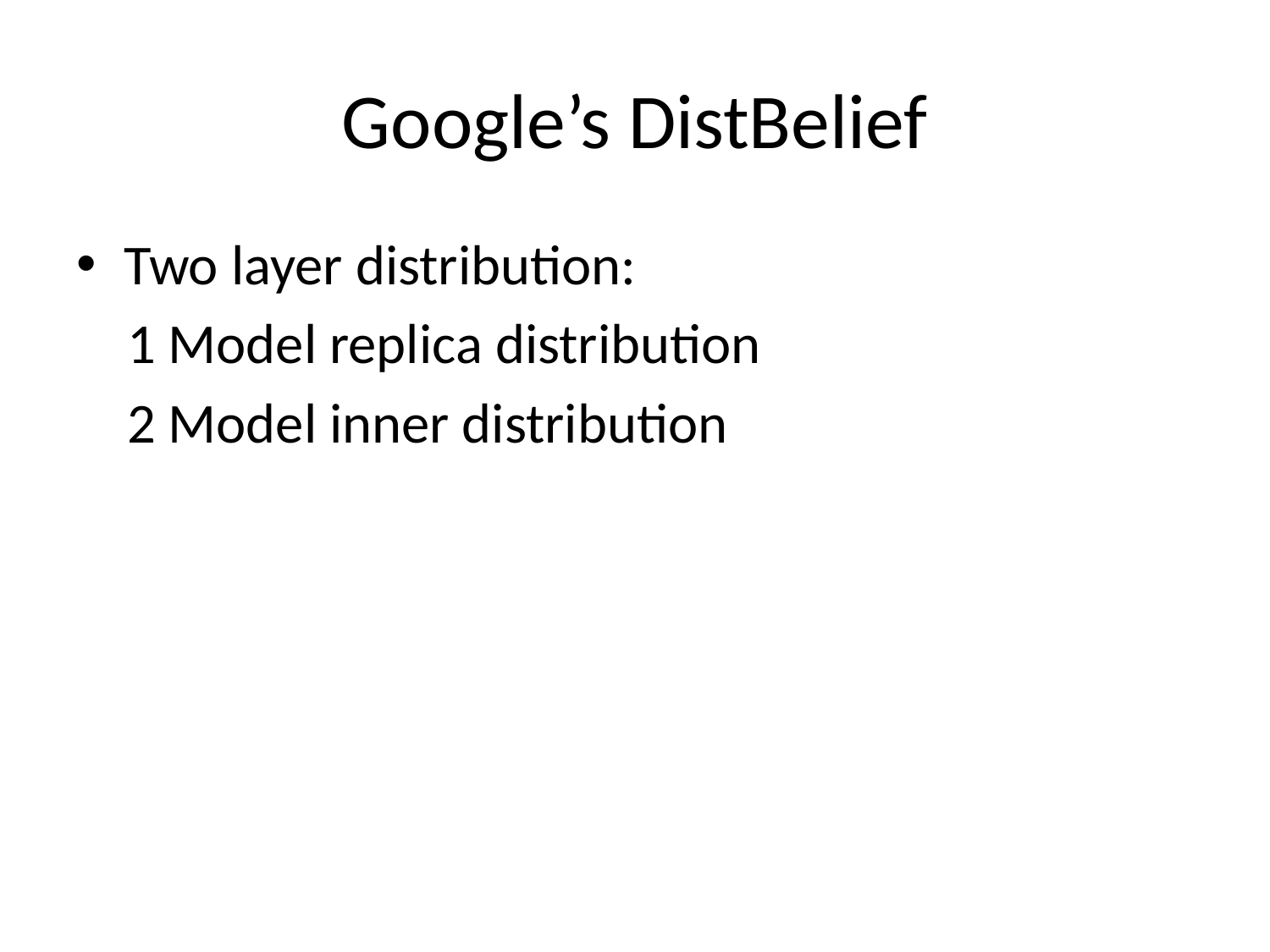

# Google’s DistBelief
Two layer distribution:
    1 Model replica distribution
    2 Model inner distribution